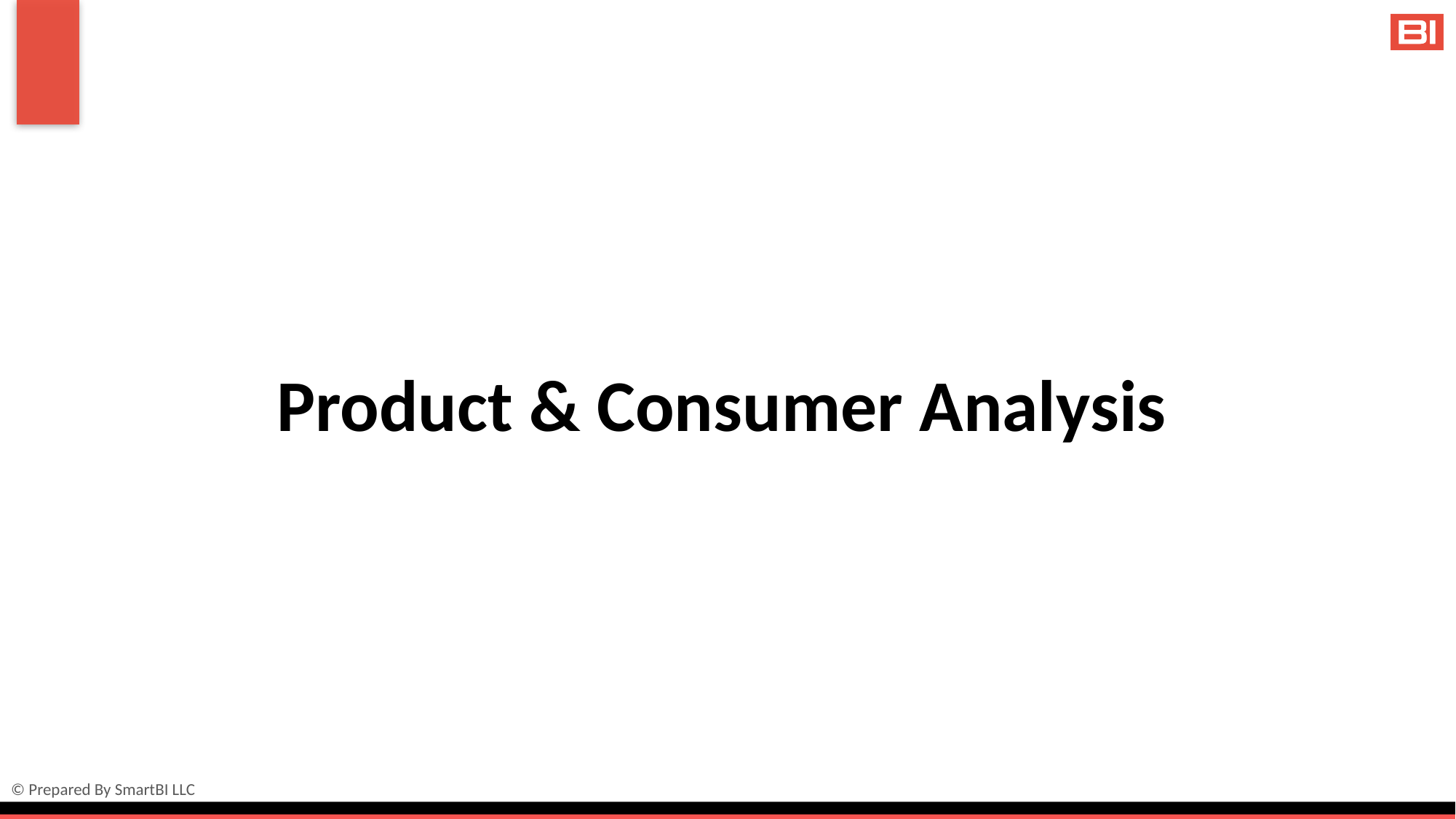

Product & Consumer Analysis
© Prepared By SmartBI LLC